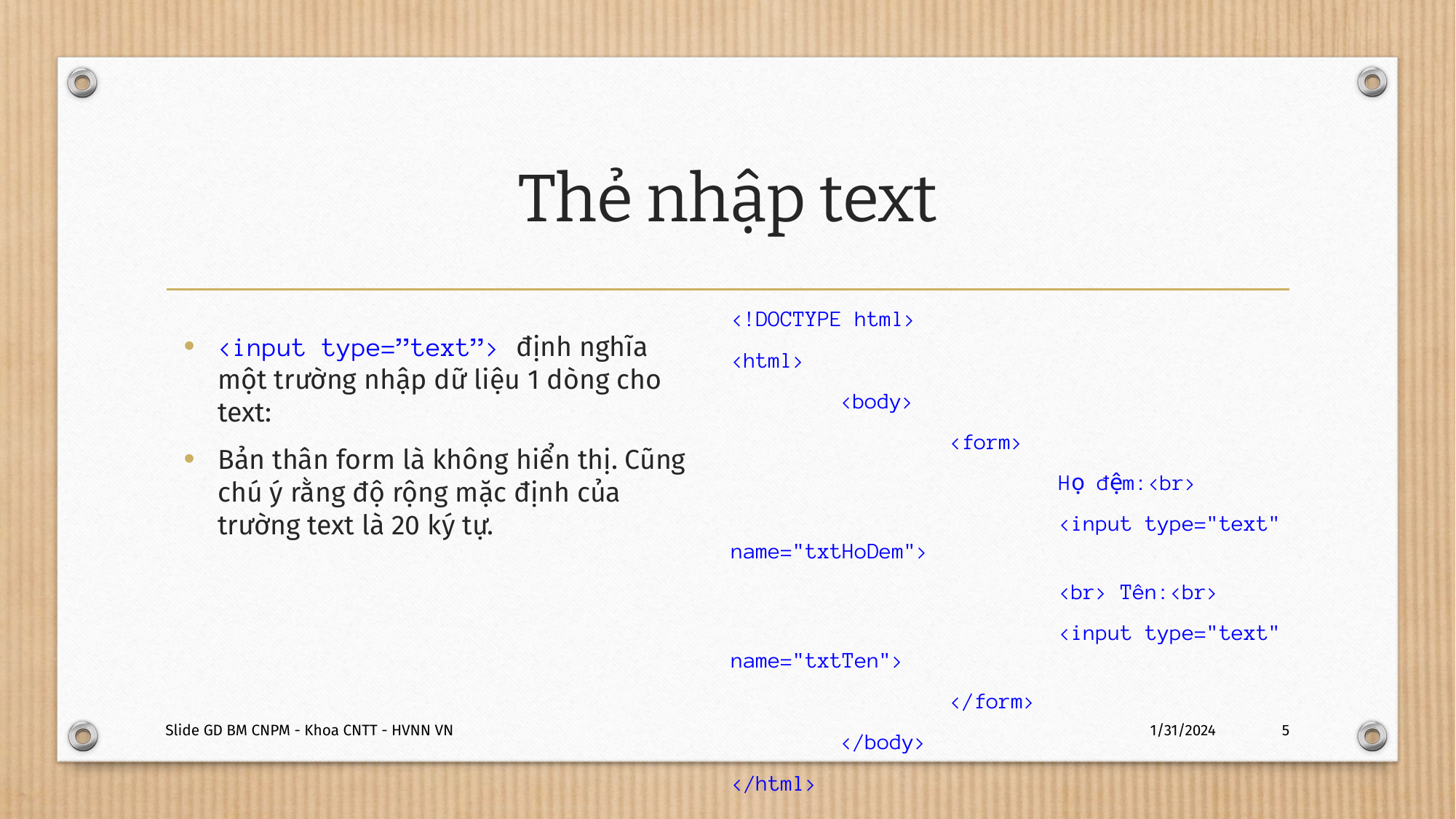

# Thẻ nhập text
<!DOCTYPE html>
<html>
	<body>
		<form>
			Họ đệm:<br>
			<input type="text" name="txtHoDem">
			<br> Tên:<br>
			<input type="text" name="txtTen">
		</form>
	</body>
</html>

<input type=”text”> định nghĩa một trường nhập dữ liệu 1 dòng cho text:
Bản thân form là không hiển thị. Cũng chú ý rằng độ rộng mặc định của trường text là 20 ký tự.

Slide GD BM CNPM - Khoa CNTT - HVNN VN
1/31/2024
5